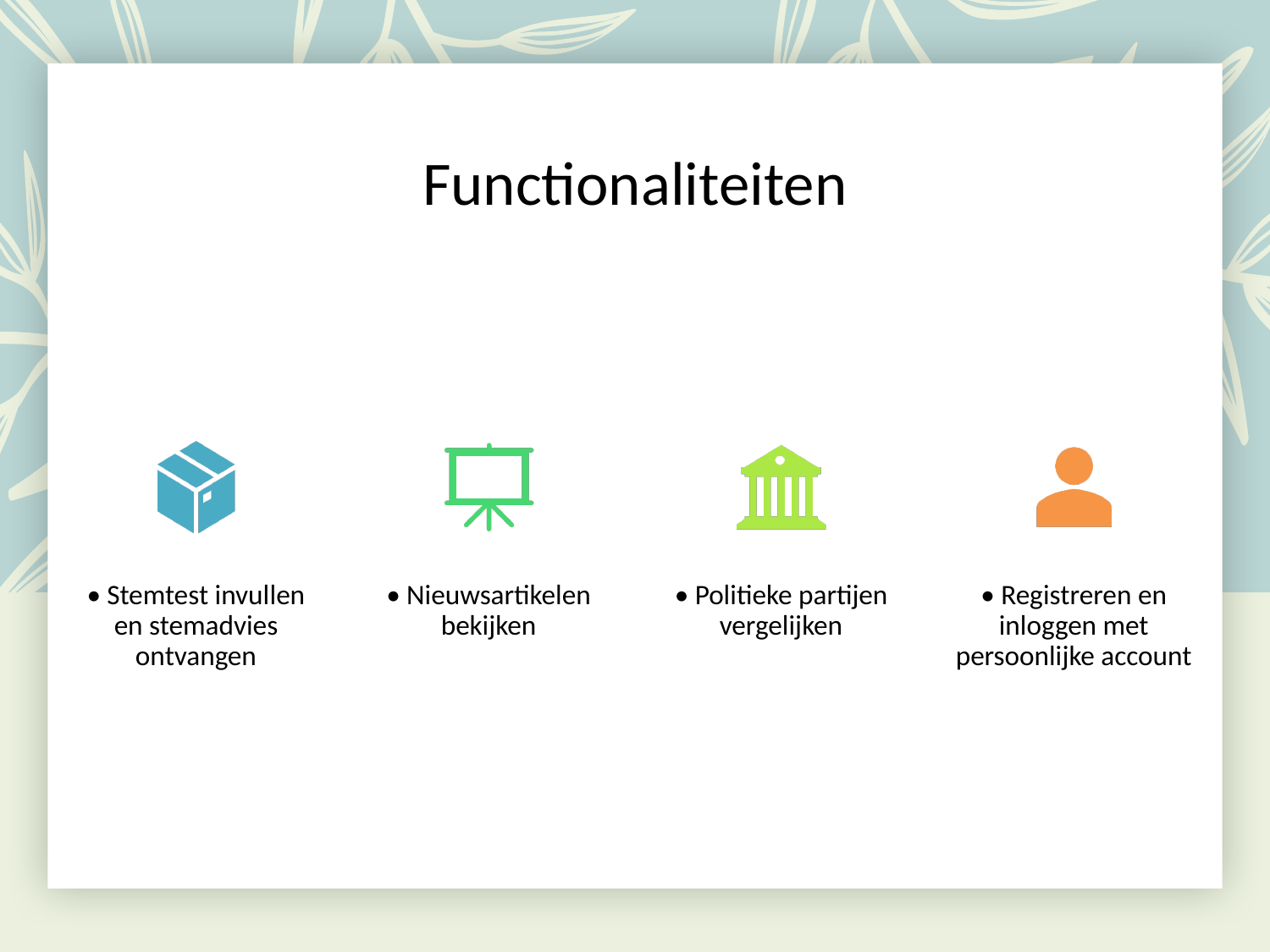

# Functionaliteiten
• Stemtest invullen en stemadvies ontvangen
• Nieuwsartikelen bekijken
• Politieke partijen vergelijken
• Registreren en inloggen met persoonlijke account